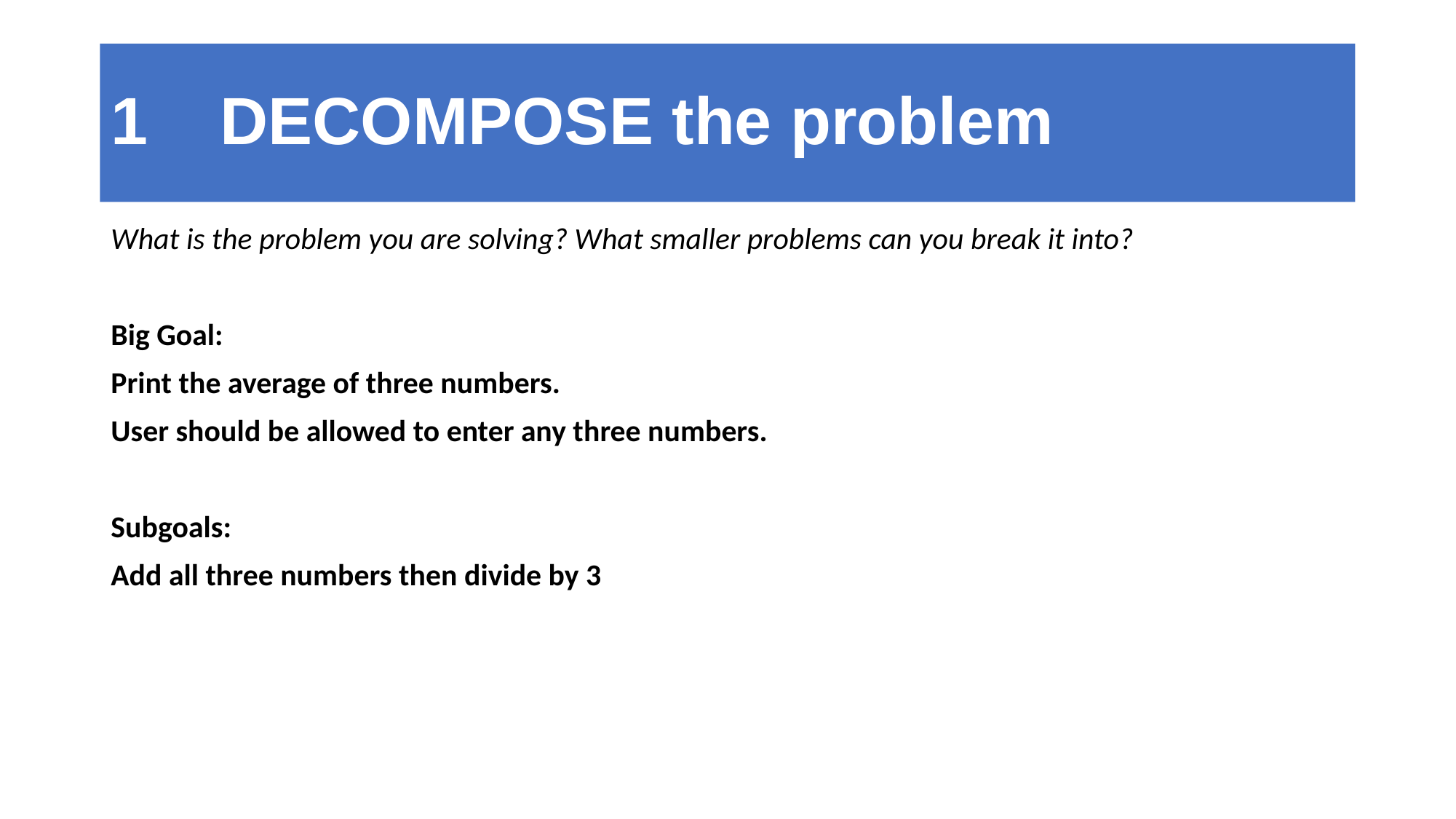

# 1	DECOMPOSE the problem
What is the problem you are solving? What smaller problems can you break it into?

Big Goal:
Print the average of three numbers.
User should be allowed to enter any three numbers.

Subgoals:
Add all three numbers then divide by 3